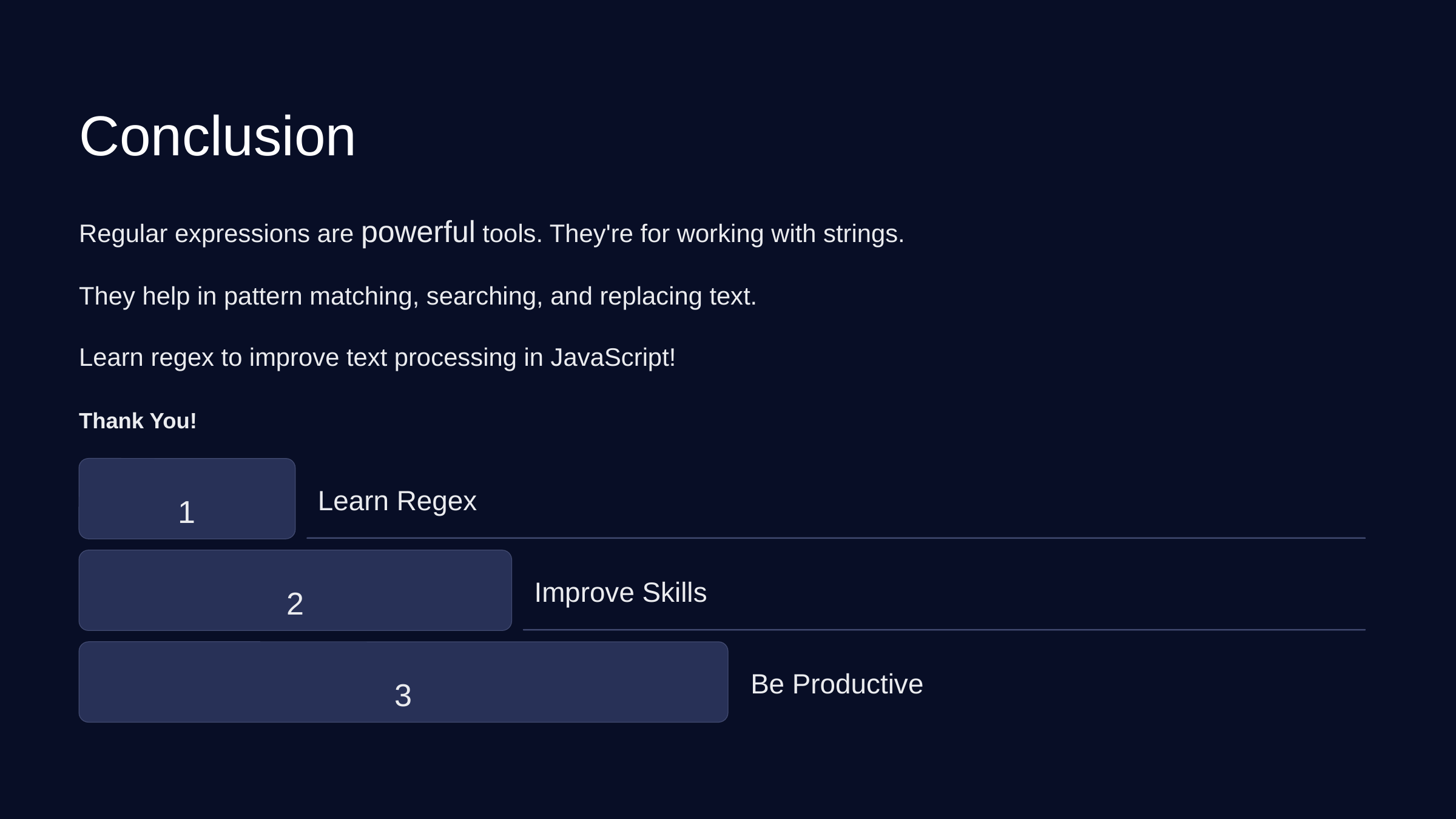

Conclusion
Regular expressions are powerful tools. They're for working with strings.
They help in pattern matching, searching, and replacing text.
Learn regex to improve text processing in JavaScript!
Thank You!

1
Learn Regex

2
Improve Skills

3
Be Productive